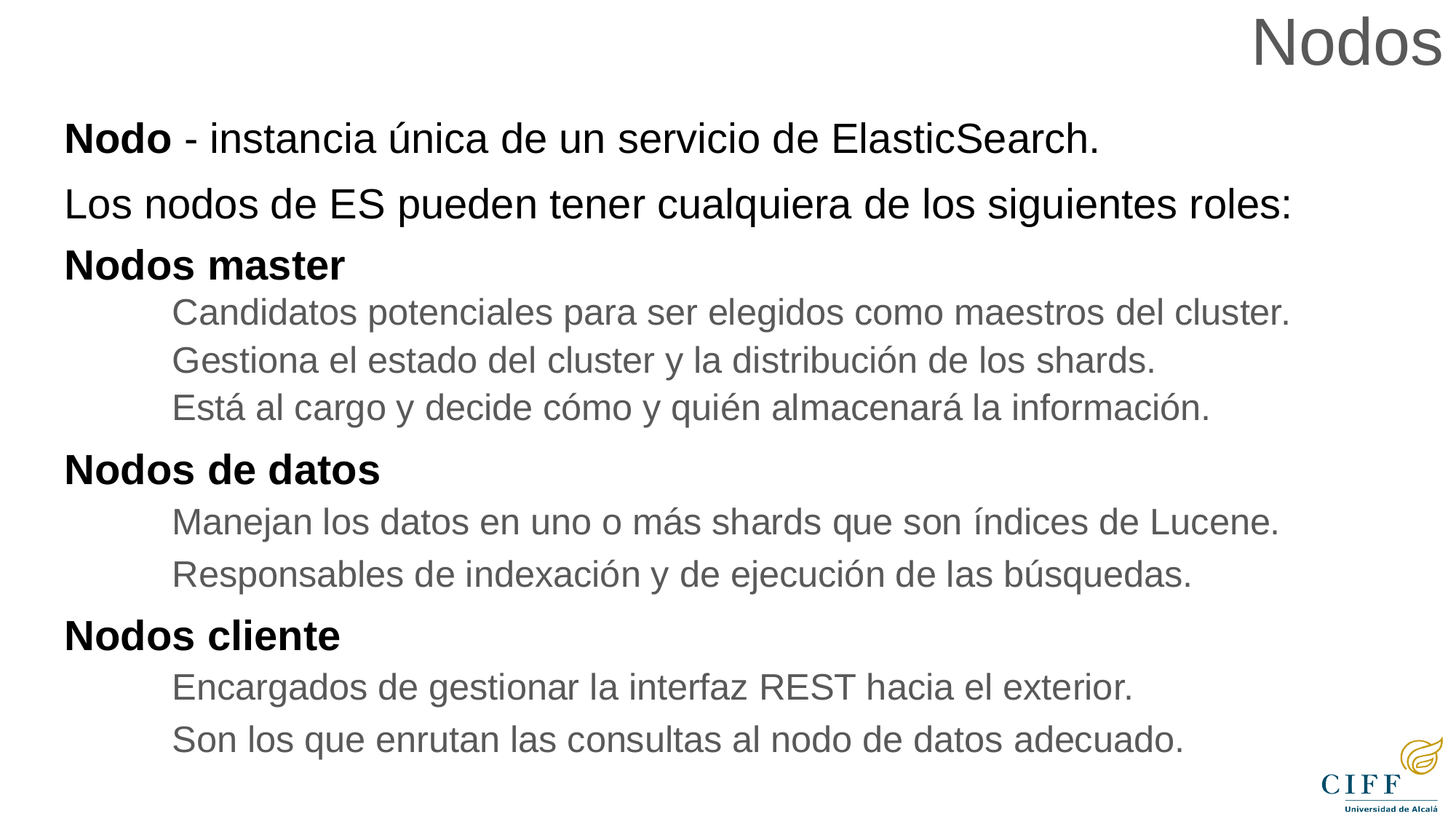

Nodos
Nodo - instancia única de un servicio de ElasticSearch.
Los nodos de ES pueden tener cualquiera de los siguientes roles:
Nodos master
Candidatos potenciales para ser elegidos como maestros del cluster.
Gestiona el estado del cluster y la distribución de los shards.
Está al cargo y decide cómo y quién almacenará la información.
Nodos de datos
Manejan los datos en uno o más shards que son índices de Lucene.
Responsables de indexación y de ejecución de las búsquedas.
Nodos cliente
Encargados de gestionar la interfaz REST hacia el exterior.
Son los que enrutan las consultas al nodo de datos adecuado.